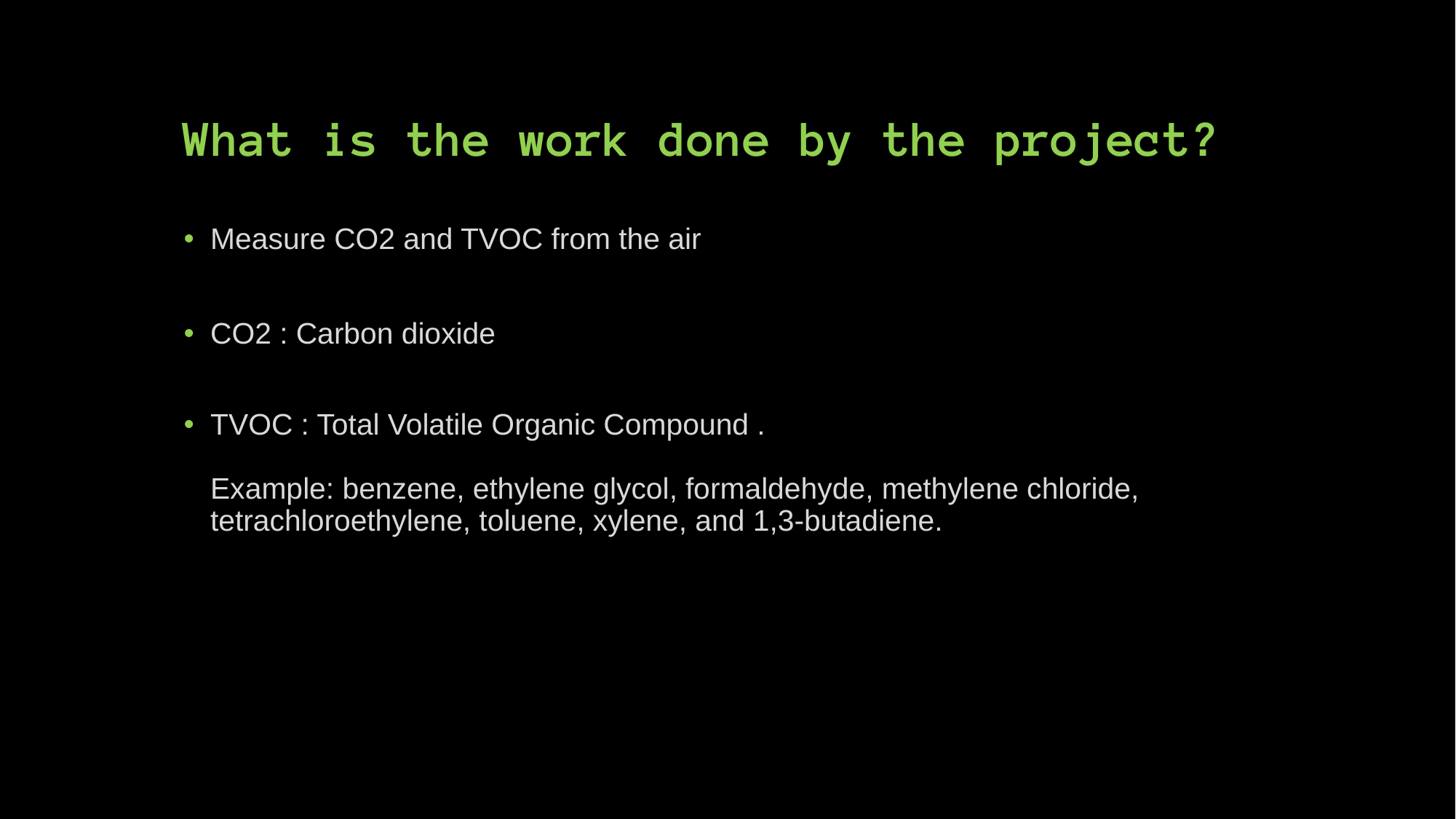

# What is the work done by the project?
Measure CO2 and TVOC from the air
CO2 : Carbon dioxide
TVOC : Total Volatile Organic Compound .
Example: benzene, ethylene glycol, formaldehyde, methylene chloride, tetrachloroethylene, toluene, xylene, and 1,3-butadiene.